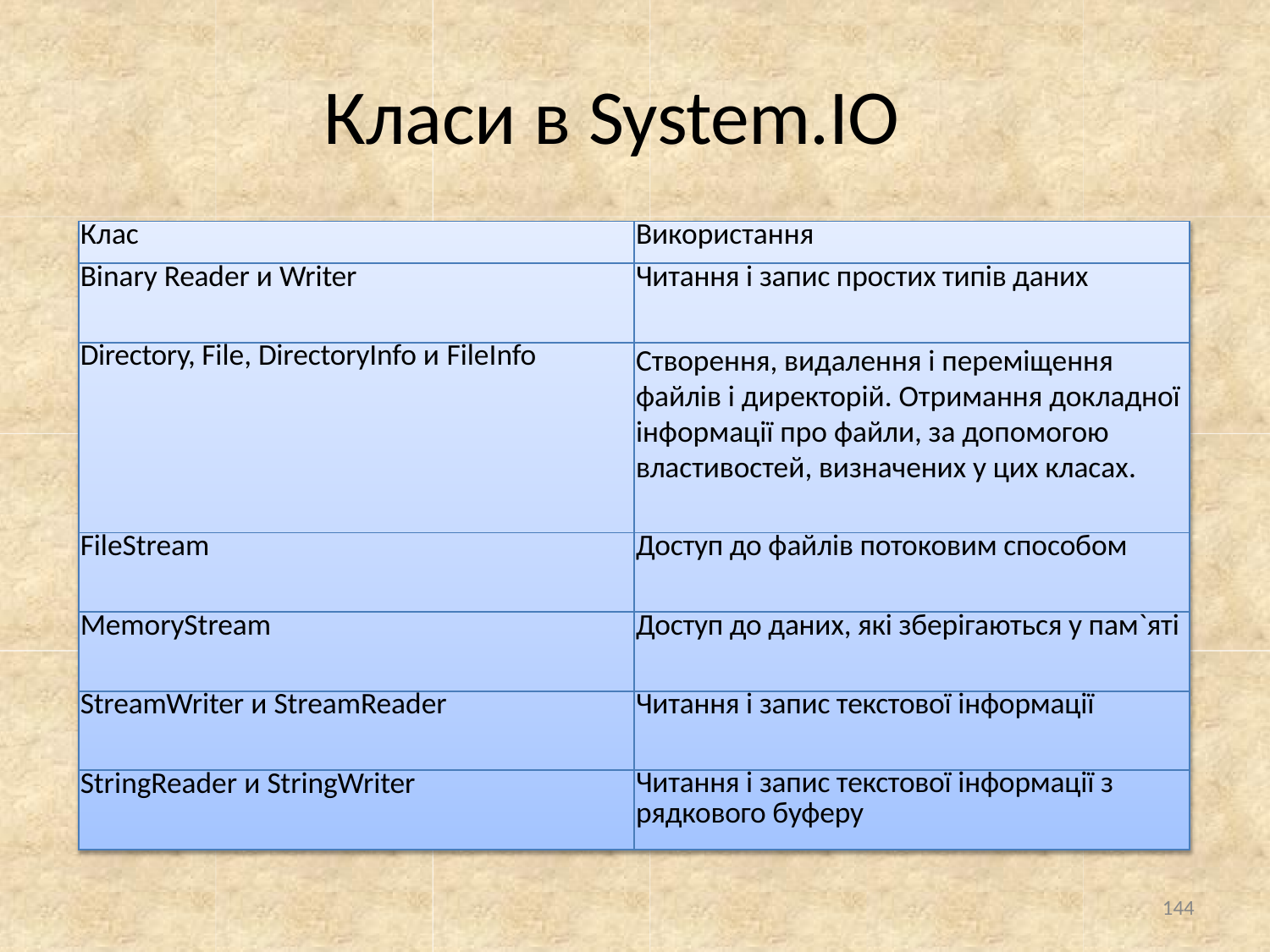

# Класи в System.IO

| Клас | Використання |
| --- | --- |
| Binary Reader и Writer | Читання і запис простих типів даних |
| Directory, File, DirectoryInfo и FileInfo | Створення, видалення і переміщення файлів і директорій. Отримання докладної інформації про файли, за допомогою властивостей, визначених у цих класах. |
| FileStream | Доступ до файлів потоковим способом |
| MemoryStream | Доступ до даних, які зберігаються у пам`яті |
| StreamWriter и StreamReader | Читання і запис текстової інформації |
| StringReader и StringWriter | Читання і запис текстової інформації з рядкового буферу |

144